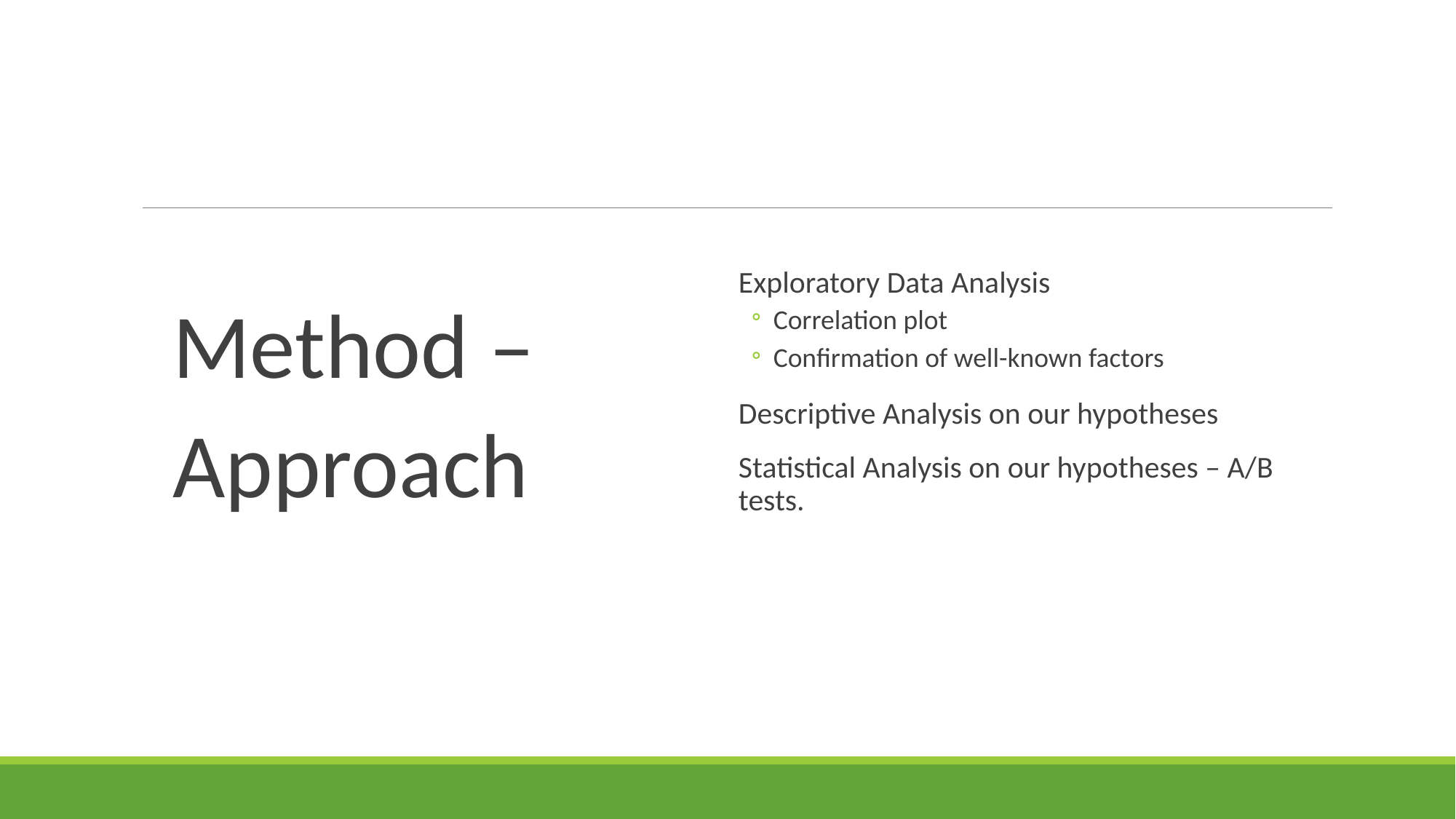

Exploratory Data Analysis
Correlation plot
Confirmation of well-known factors
Descriptive Analysis on our hypotheses
Statistical Analysis on our hypotheses – A/B tests.

Method –
Approach